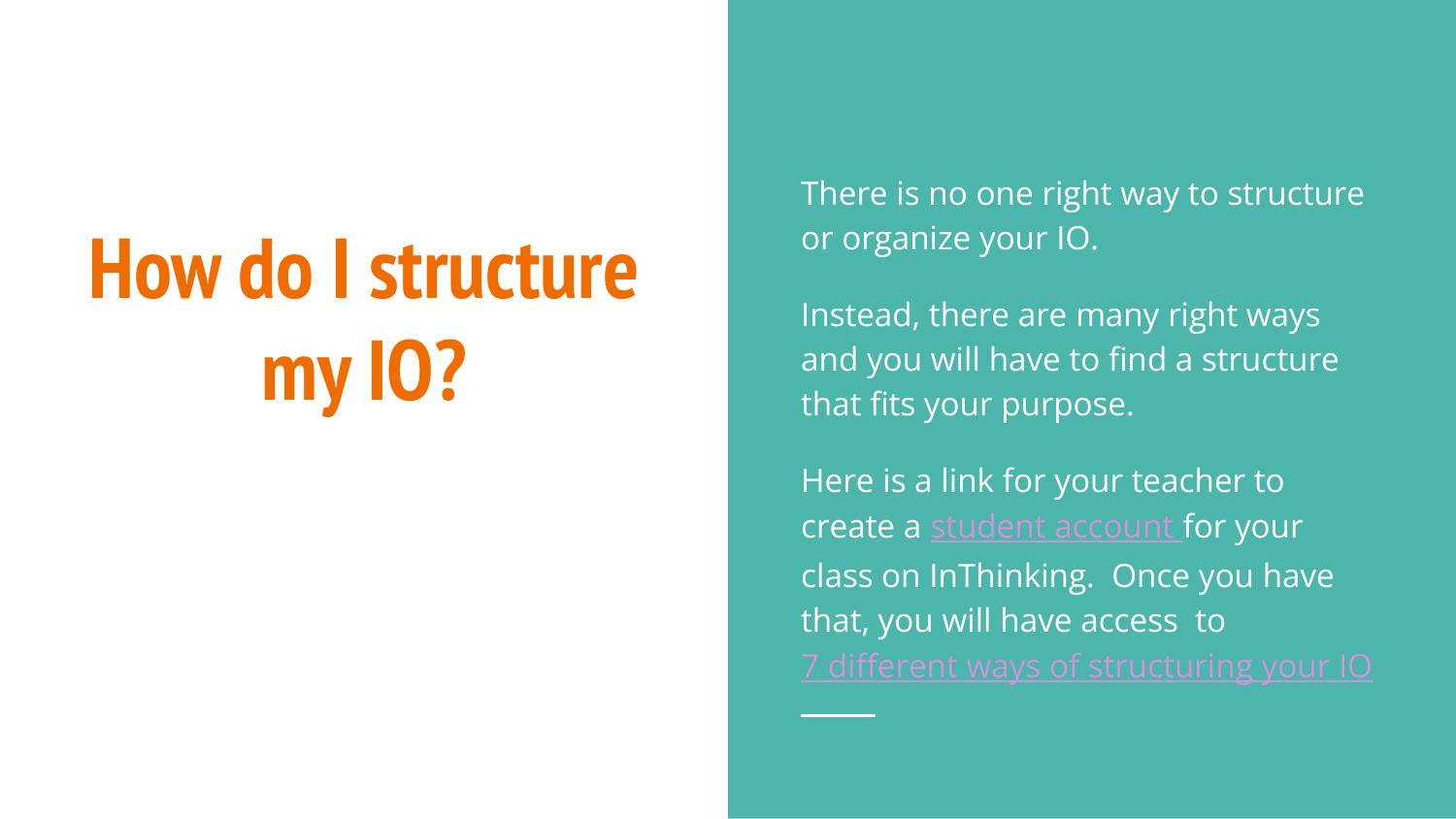

There is no one right way to structure or organize your IO.
Instead, there are many right ways and you will have to find a structure that fits your purpose.
Here is a link for your teacher to create a student account for your class on InThinking.  Once you have that, you will have access  to 7 different ways of structuring your IO
# How do I structure my IO?